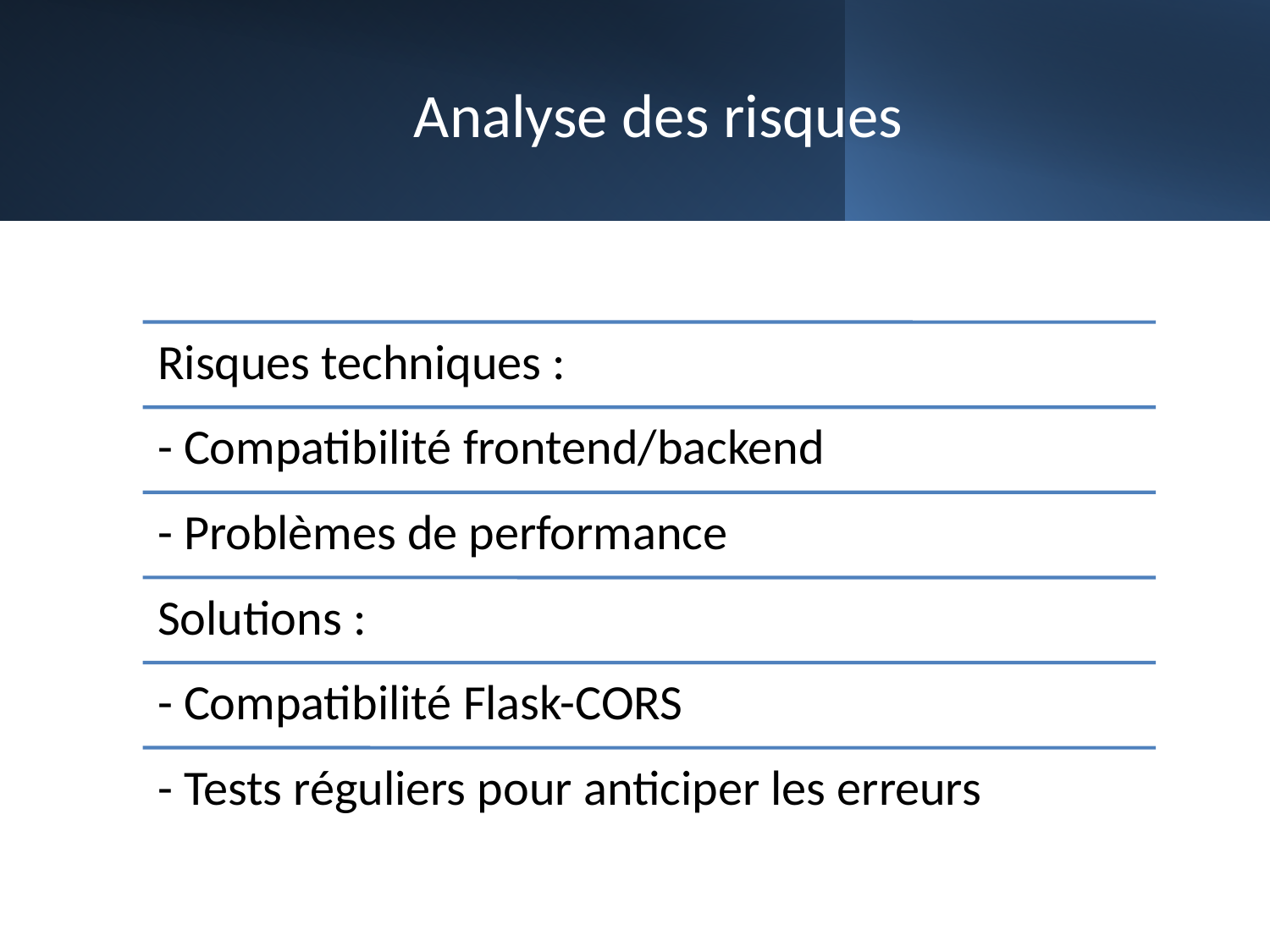

# Analyse des risques
Risques techniques :
- Compatibilité frontend/backend
- Problèmes de performance
Solutions :
- Compatibilité Flask-CORS
- Tests réguliers pour anticiper les erreurs